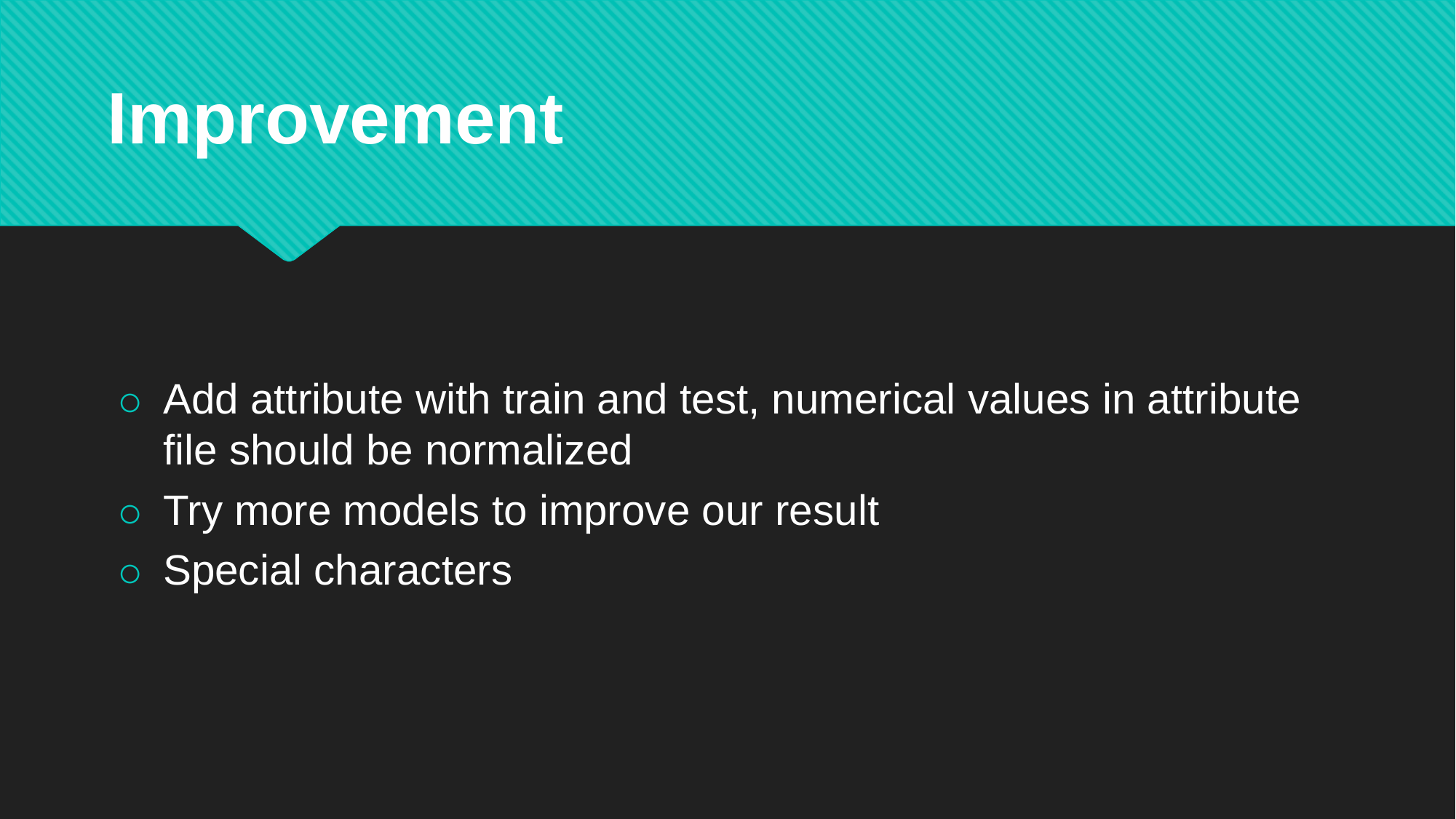

# Improvement
Add attribute with train and test, numerical values in attribute file should be normalized
Try more models to improve our result
Special characters